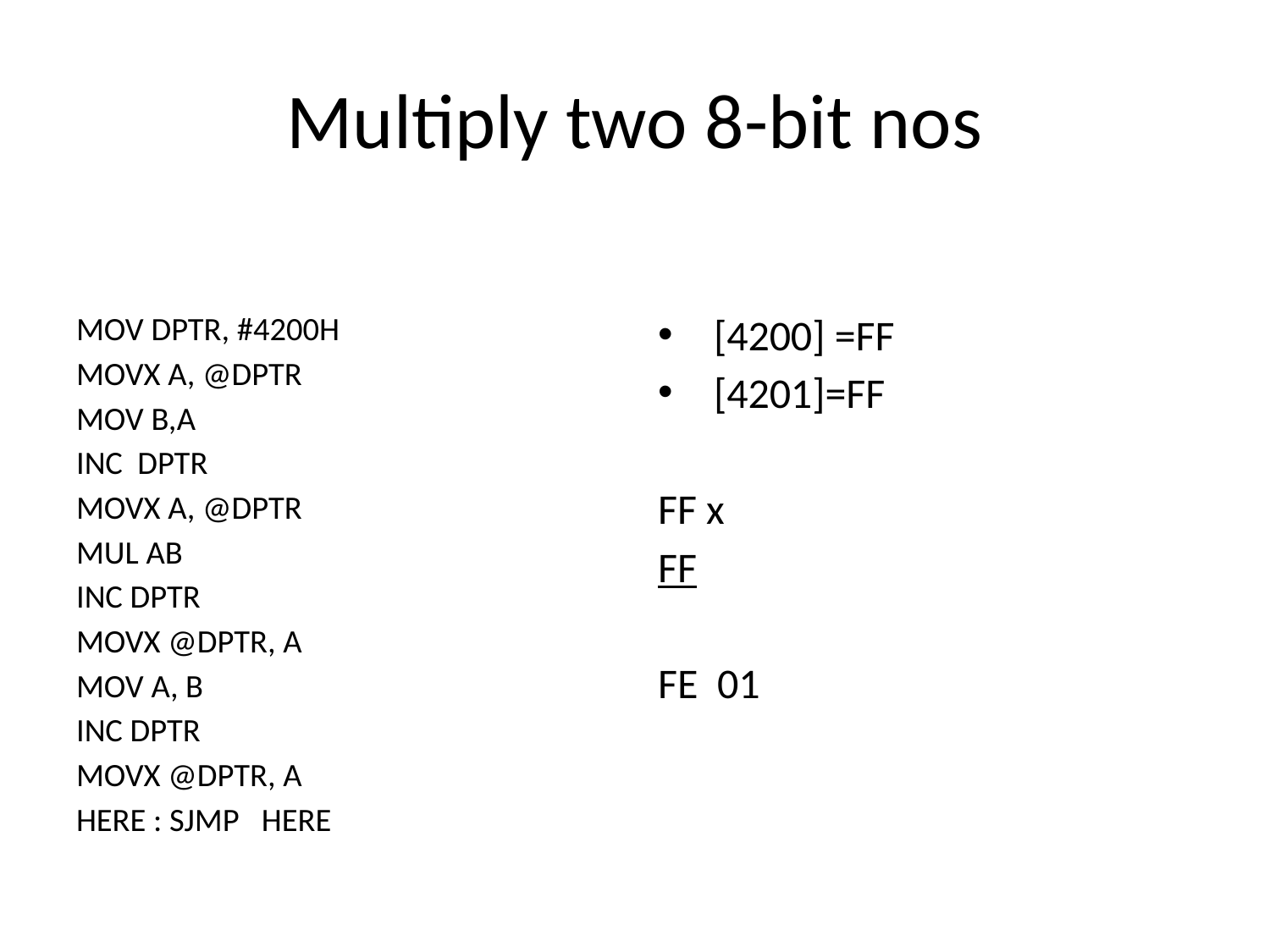

# Multiply two 8-bit nos

MOV DPTR, #4200H
MOVX A, @DPTR
MOV B,A
INC  DPTR
MOVX A, @DPTR
MUL AB
INC DPTR
MOVX @DPTR, A
MOV A, B
INC DPTR
MOVX @DPTR, A
HERE : SJMP   HERE

[4200] =FF
[4201]=FF

FF x
FF

FE  01